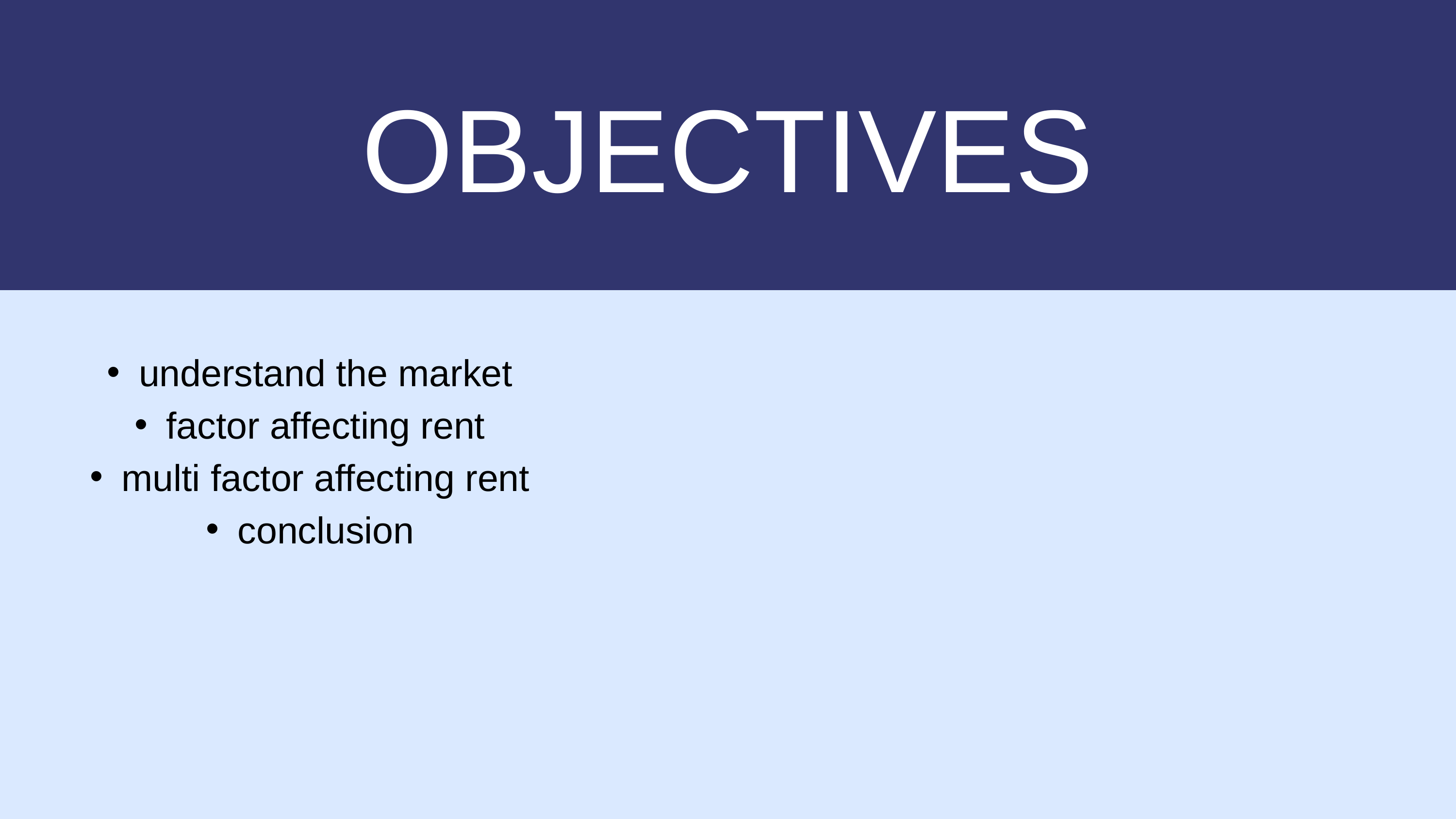

OBJECTIVES
understand the market
factor affecting rent
multi factor affecting rent
conclusion